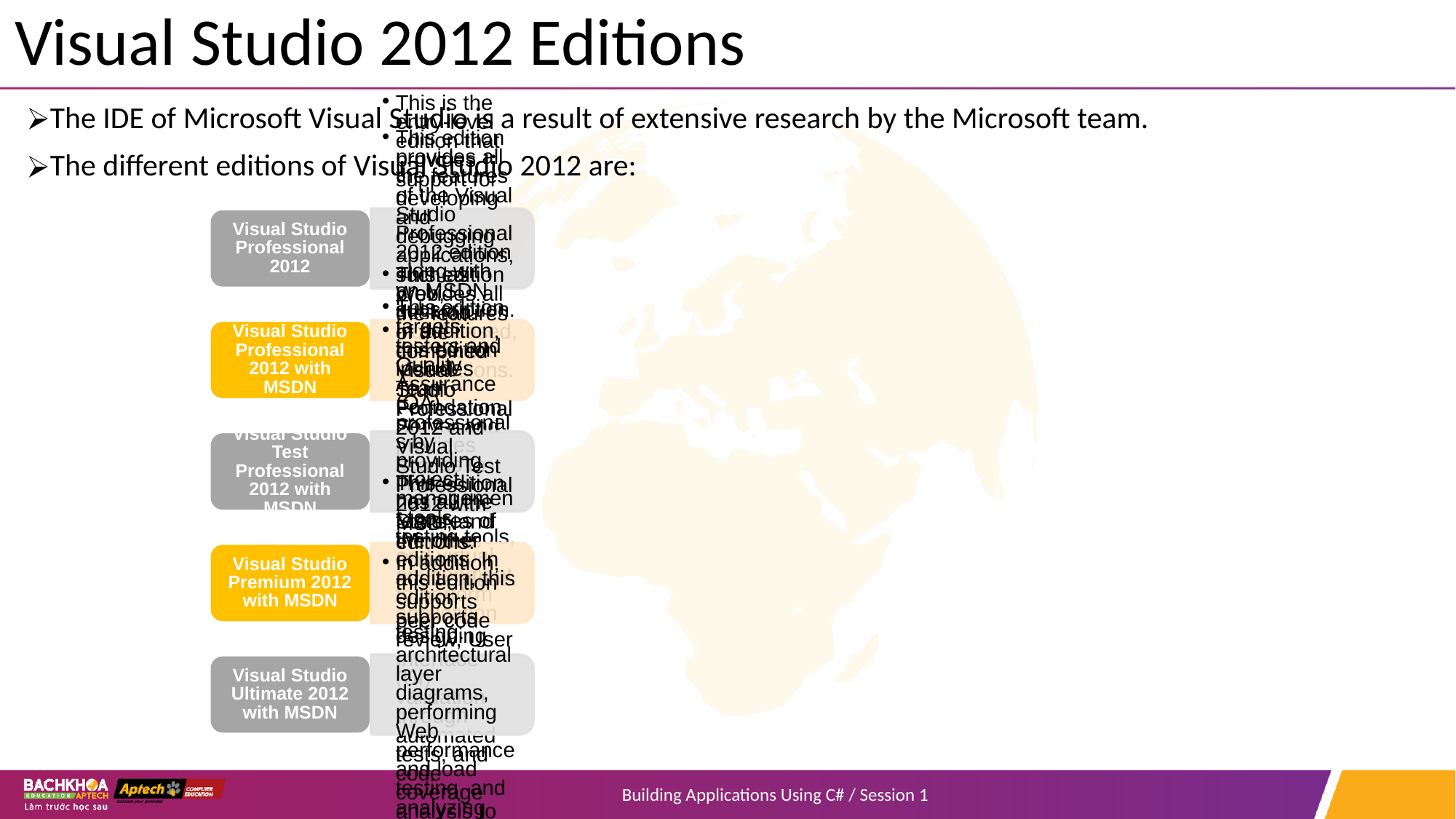

# Visual Studio 2012 Editions
The IDE of Microsoft Visual Studio is a result of extensive research by the Microsoft team.
The different editions of Visual Studio 2012 are:

Visual Studio Professional 2012
This is the entry-level edition that provides support for developing and debugging applications, such as Web, desktop, cloud-based, and mobile applications.

Visual Studio Professional 2012 with MSDN
This edition provides all the features of the Visual Studio Professional 2012 edition along with an MSDN subscription.
In addition, this edition includes Team Foundation Server and provides access to cloud, Windows Store, and Windows Phone Marketplace.

Visual Studio Test Professional 2012 with MSDN
This edition targets testers and Quality Assurance (QA) professionals by providing project management tools, testing tools, and virtual environment to perform application testing.

Visual Studio Premium 2012 with MSDN
This edition provides all the features of the combined Visual Studio Professional 2012 and Visual Studio Test Professional 2012 with MSDN editions.
In addition, this edition supports peer code review, User Interface (UI) validation through automated tests, and code coverage analysis to determine the amount of code being tested.

Visual Studio Ultimate 2012 with MSDN
This edition has all the features of the other editions. In addition, this edition supports designing architectural layer diagrams, performing Web performance and load testing, and analyzing diagnostic data collected from runtime systems.
Building Applications Using C# / Session 1